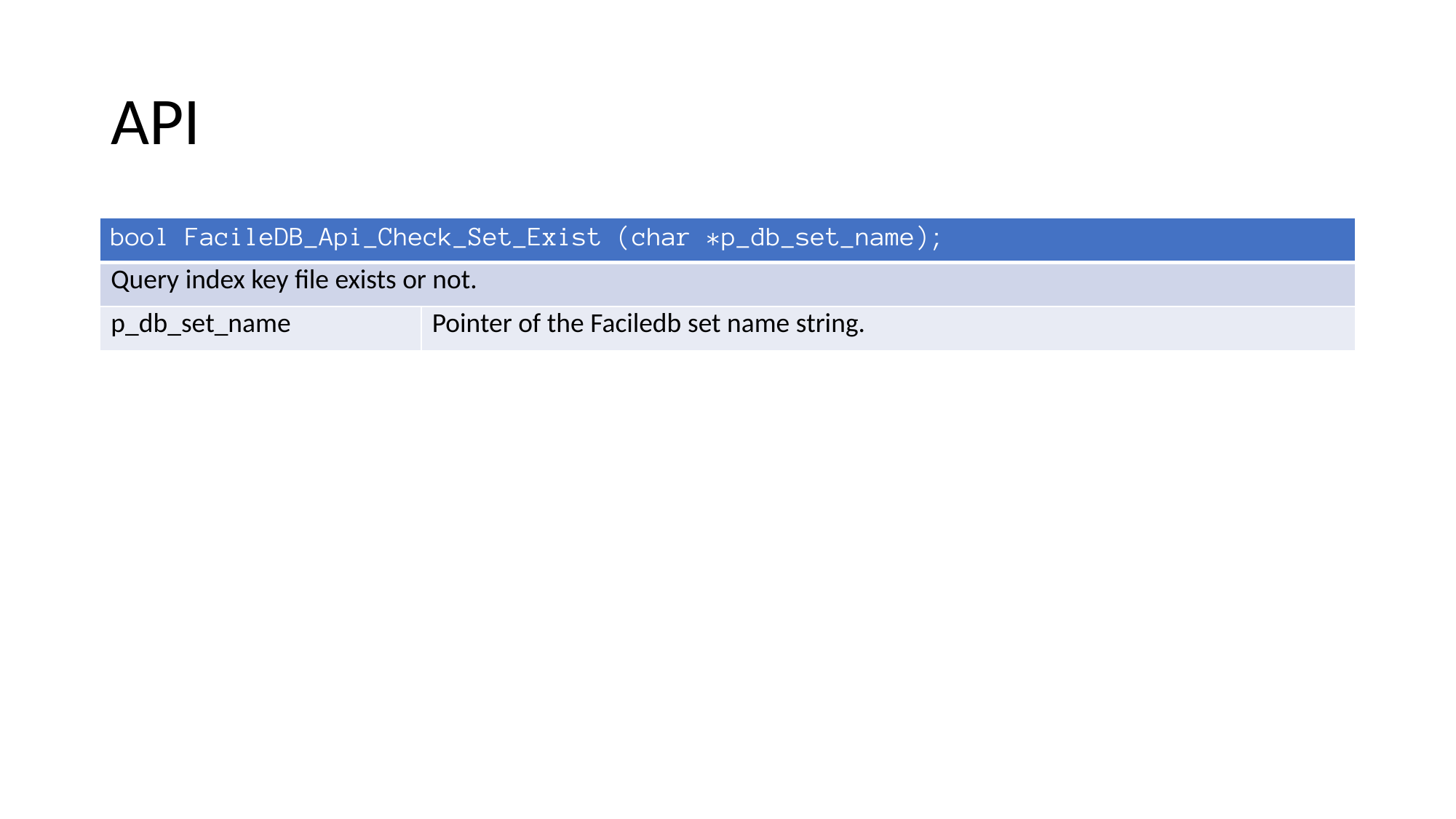

# API
| bool FacileDB\_Api\_Check\_Set\_Exist (char \*p\_db\_set\_name); |  |
| --- | --- |
| Query index key file exists or not. |  |
| p\_db\_set\_name | Pointer of the Faciledb set name string. |